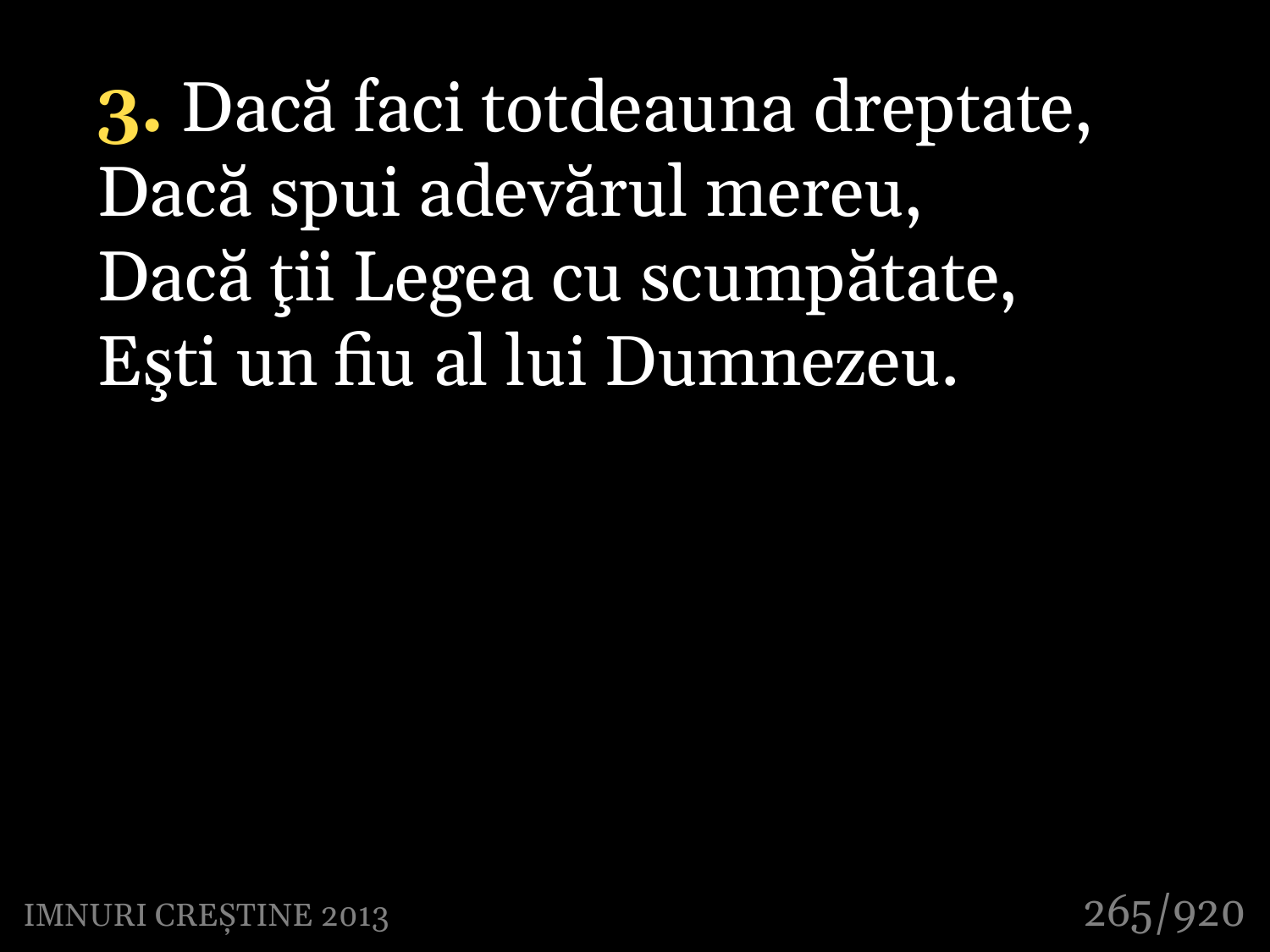

3. Dacă faci totdeauna dreptate,
Dacă spui adevărul mereu,
Dacă ţii Legea cu scumpătate,
Eşti un fiu al lui Dumnezeu.
265/920
IMNURI CREȘTINE 2013